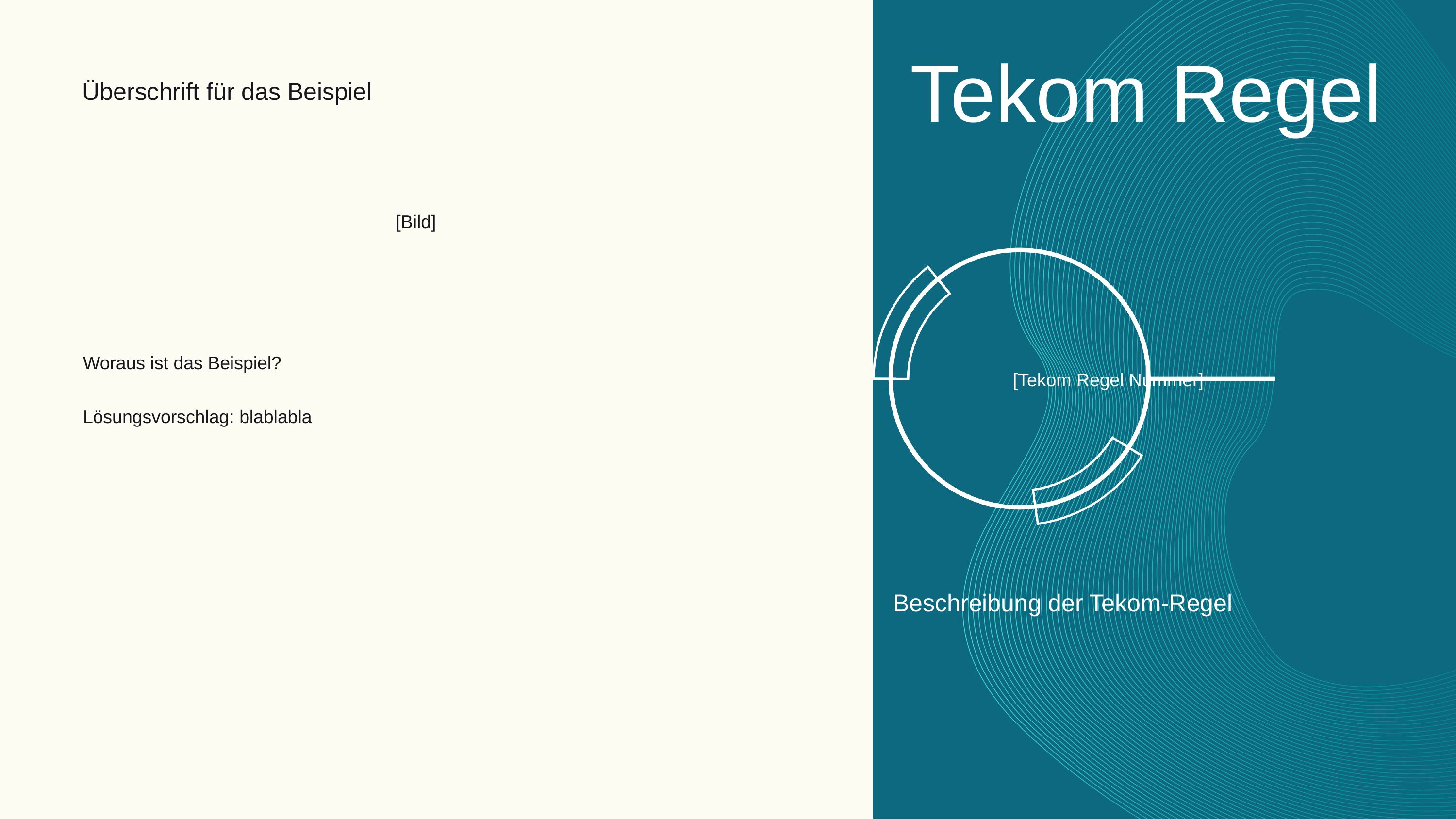

Tekom Regel
Überschrift für das Beispiel
[Bild]

Woraus ist das Beispiel?
[Tekom Regel Nummer]
Lösungsvorschlag: blablabla
Beschreibung der Tekom-Regel